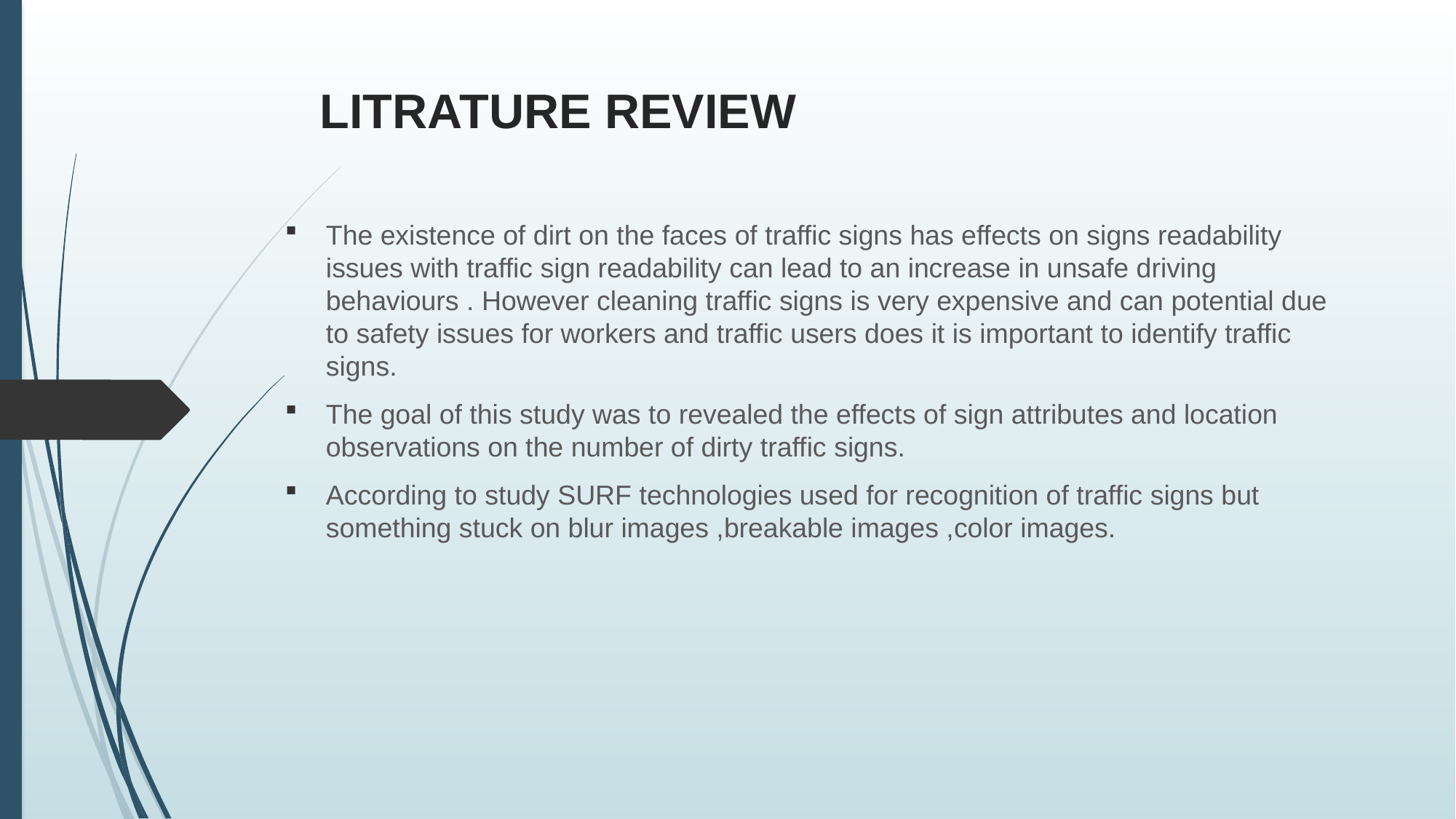

# LITRATURE REVIEW
The existence of dirt on the faces of traffic signs has effects on signs readability issues with traffic sign readability can lead to an increase in unsafe driving behaviours . However cleaning traffic signs is very expensive and can potential due to safety issues for workers and traffic users does it is important to identify traffic signs.
The goal of this study was to revealed the effects of sign attributes and location observations on the number of dirty traffic signs.
According to study SURF technologies used for recognition of traffic signs but something stuck on blur images ,breakable images ,color images.